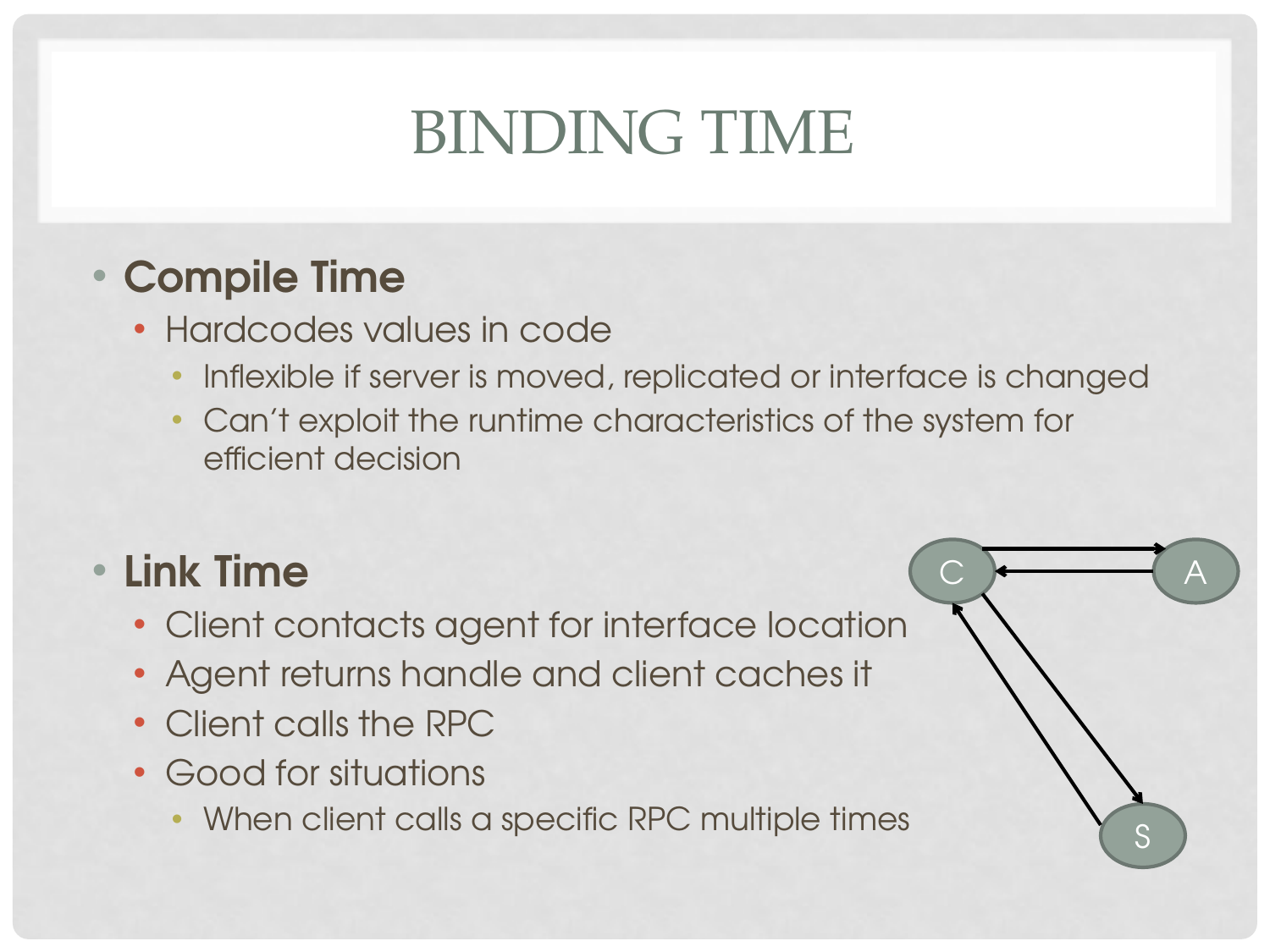

# Binding Time
Compile Time
Hardcodes values in code
Inflexible if server is moved, replicated or interface is changed
Can’t exploit the runtime characteristics of the system for efficient decision

Link Time
Client contacts agent for interface location
Agent returns handle and client caches it
Client calls the RPC
Good for situations
When client calls a specific RPC multiple times

C
A
S